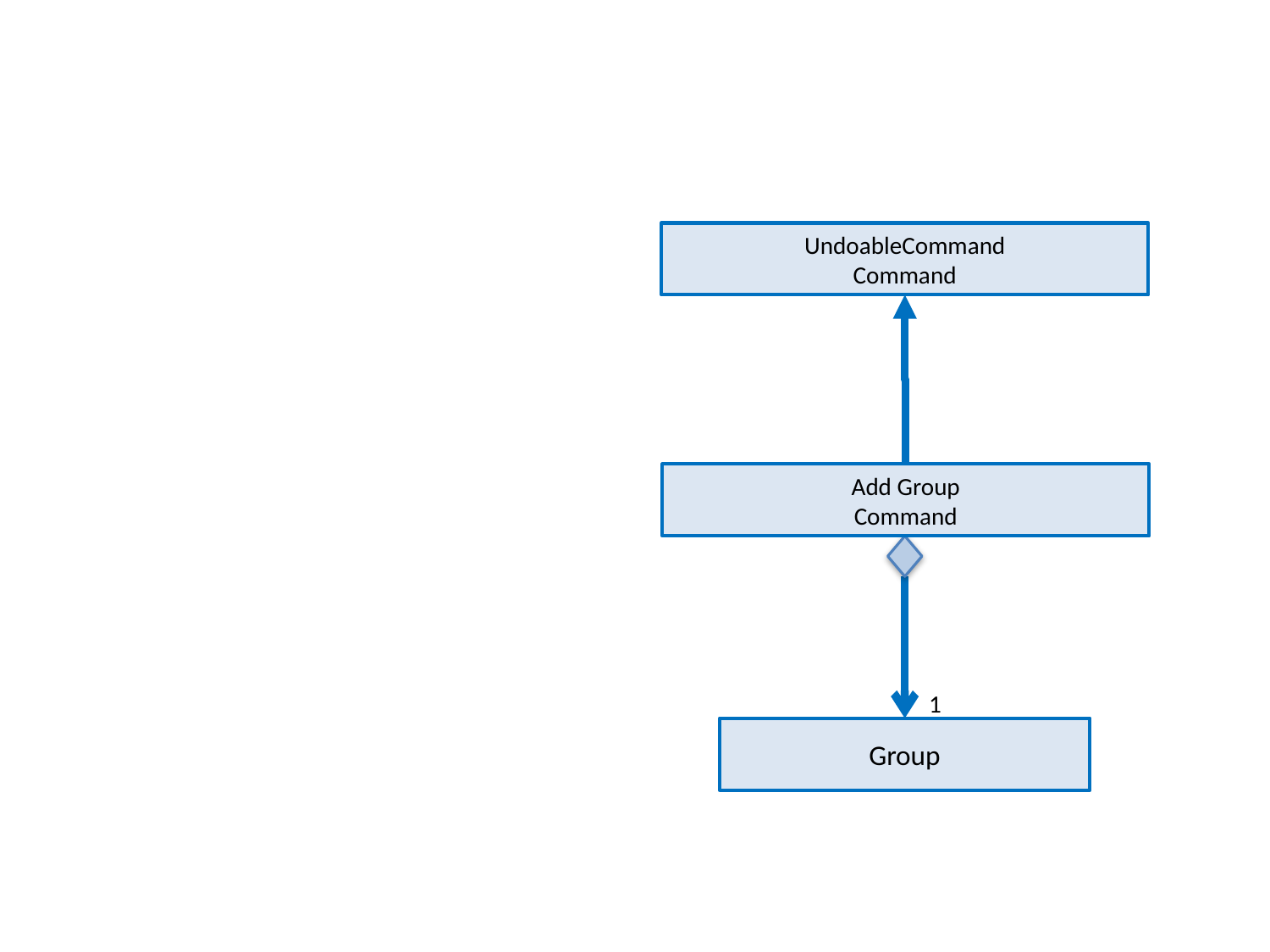

UndoableCommand
Command
Add Group
Command

1
Group